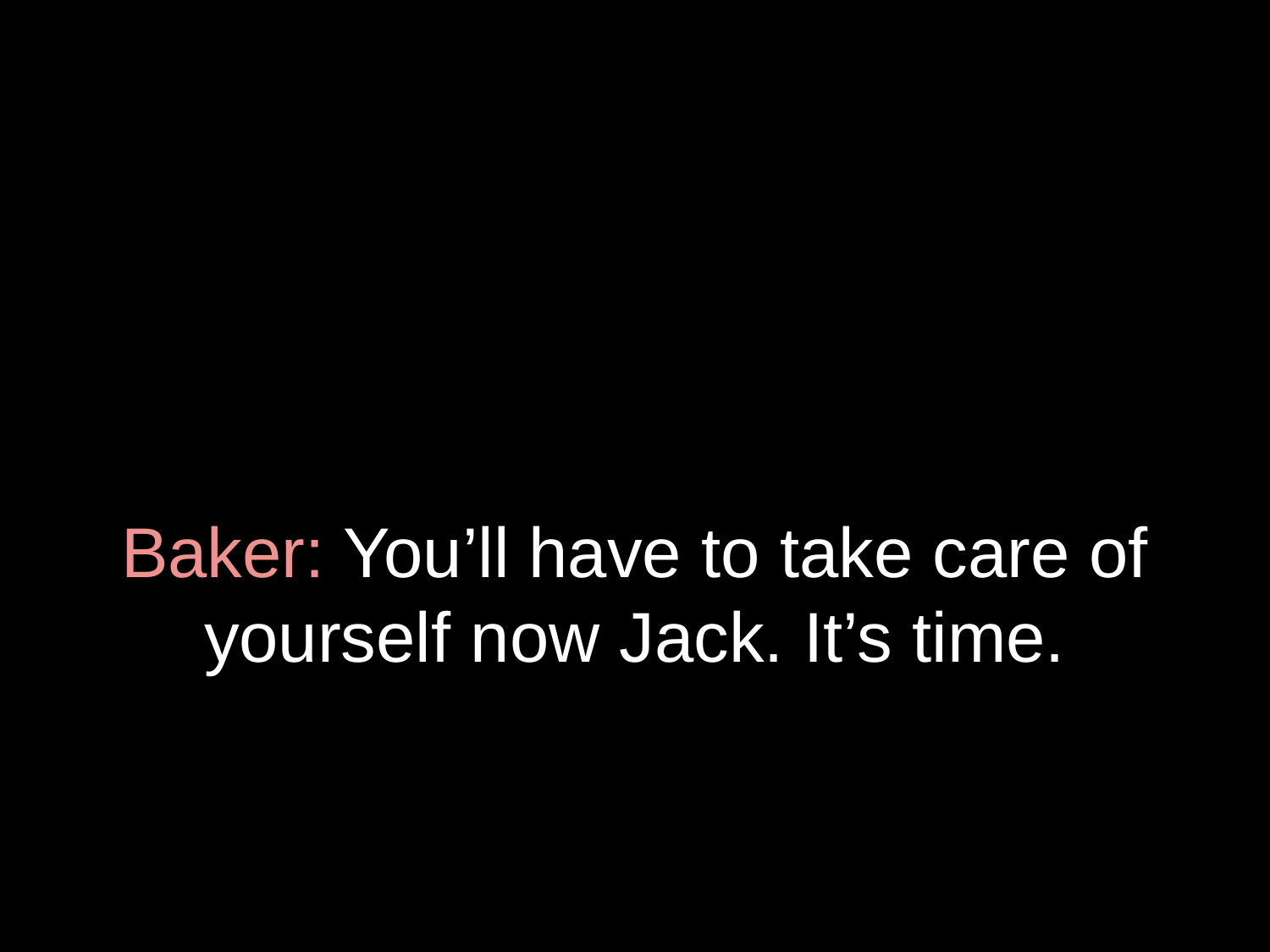

# Baker: You’ll have to take care of yourself now Jack. It’s time.